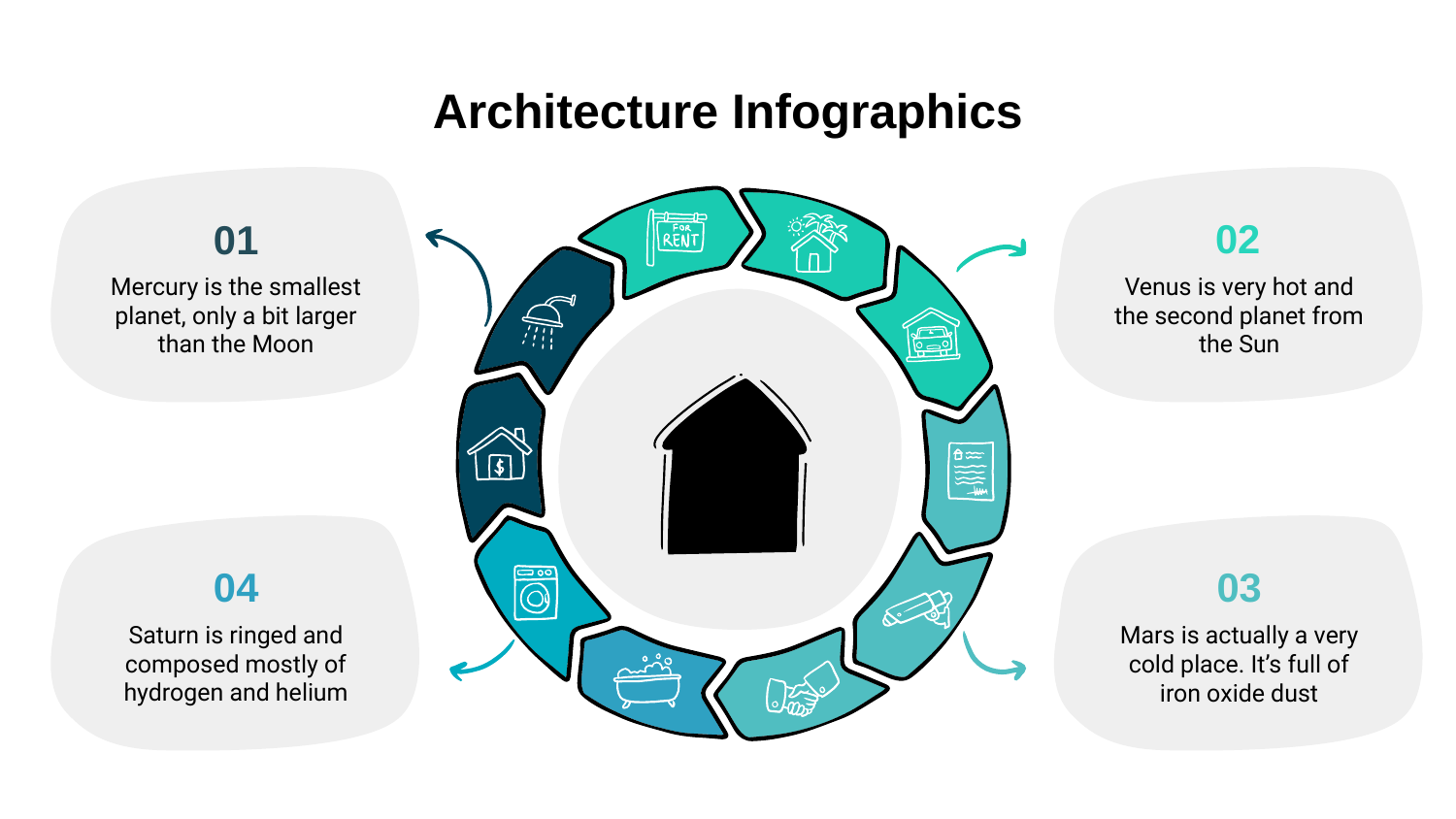

# Architecture Infographics

01
02

Mercury is the smallest planet, only a bit larger than the Moon
Venus is very hot and the second planet from the Sun

04
03

Saturn is ringed and composed mostly of hydrogen and helium
Mars is actually a very cold place. It’s full of iron oxide dust